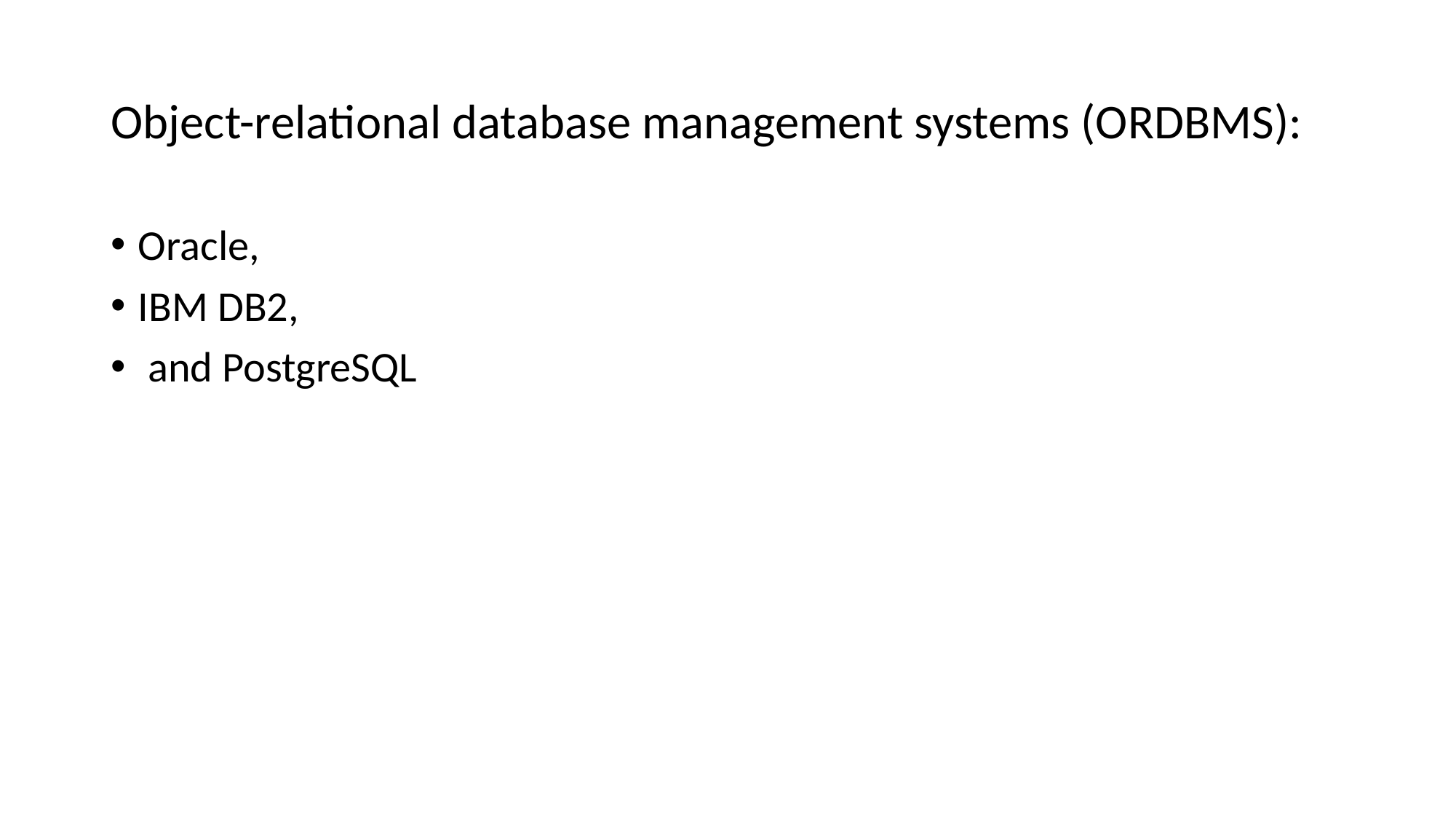

# Object-relational database management systems (ORDBMS):
Oracle,
IBM DB2,
 and PostgreSQL